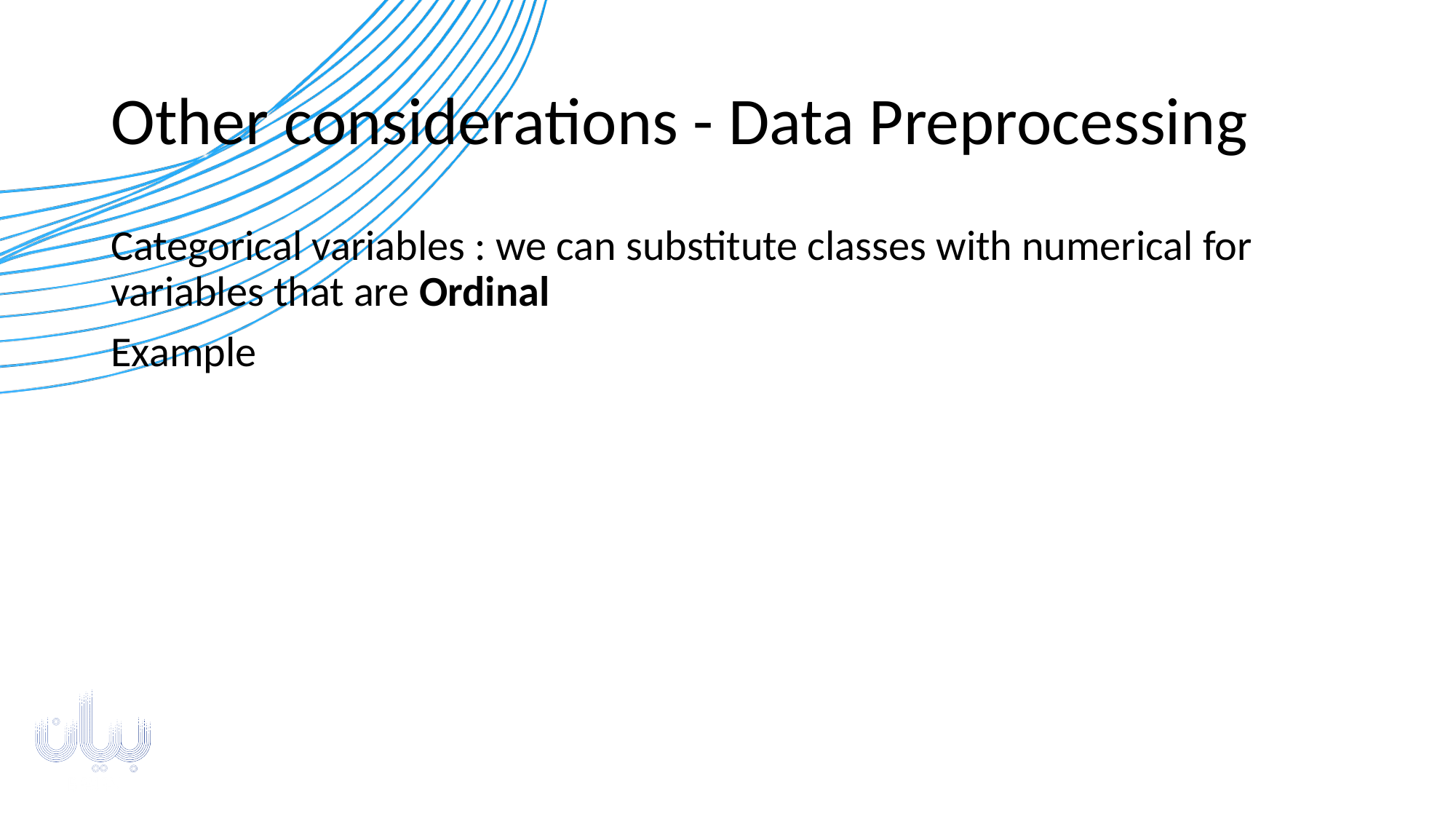

# Other considerations - Data Preprocessing
Categorical variables : we can substitute classes with numerical for variables that are Ordinal
Example